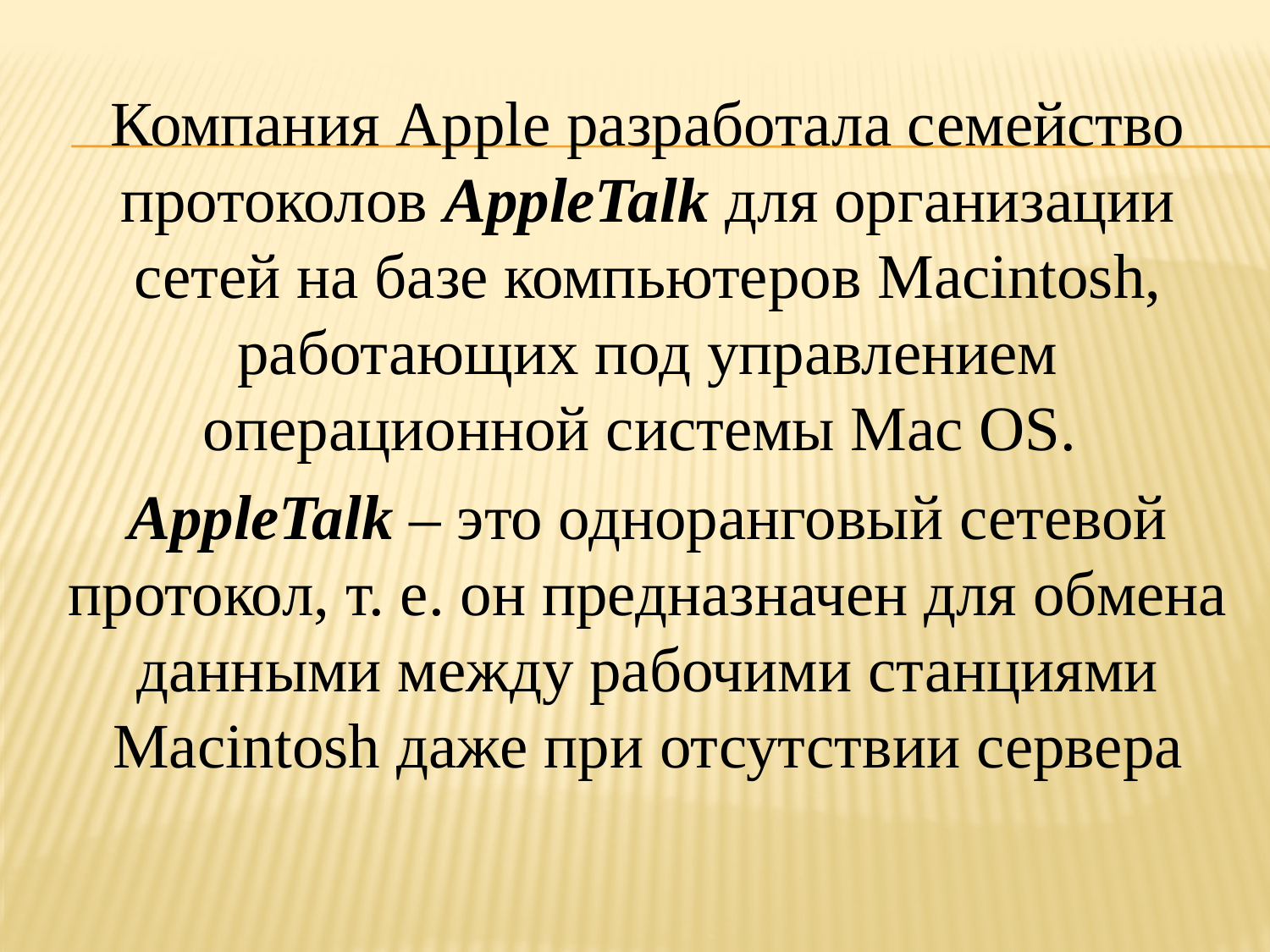

Компания Apple разработала семейство протоколов AppleTalk для организации сетей на базе компьютеров Macintosh, работающих под управлением операционной системы Mac OS.
AppleTalk – это одноранговый сетевой протокол, т. е. он предназначен для обмена данными между рабочими станциями Macintosh даже при отсутствии сервера